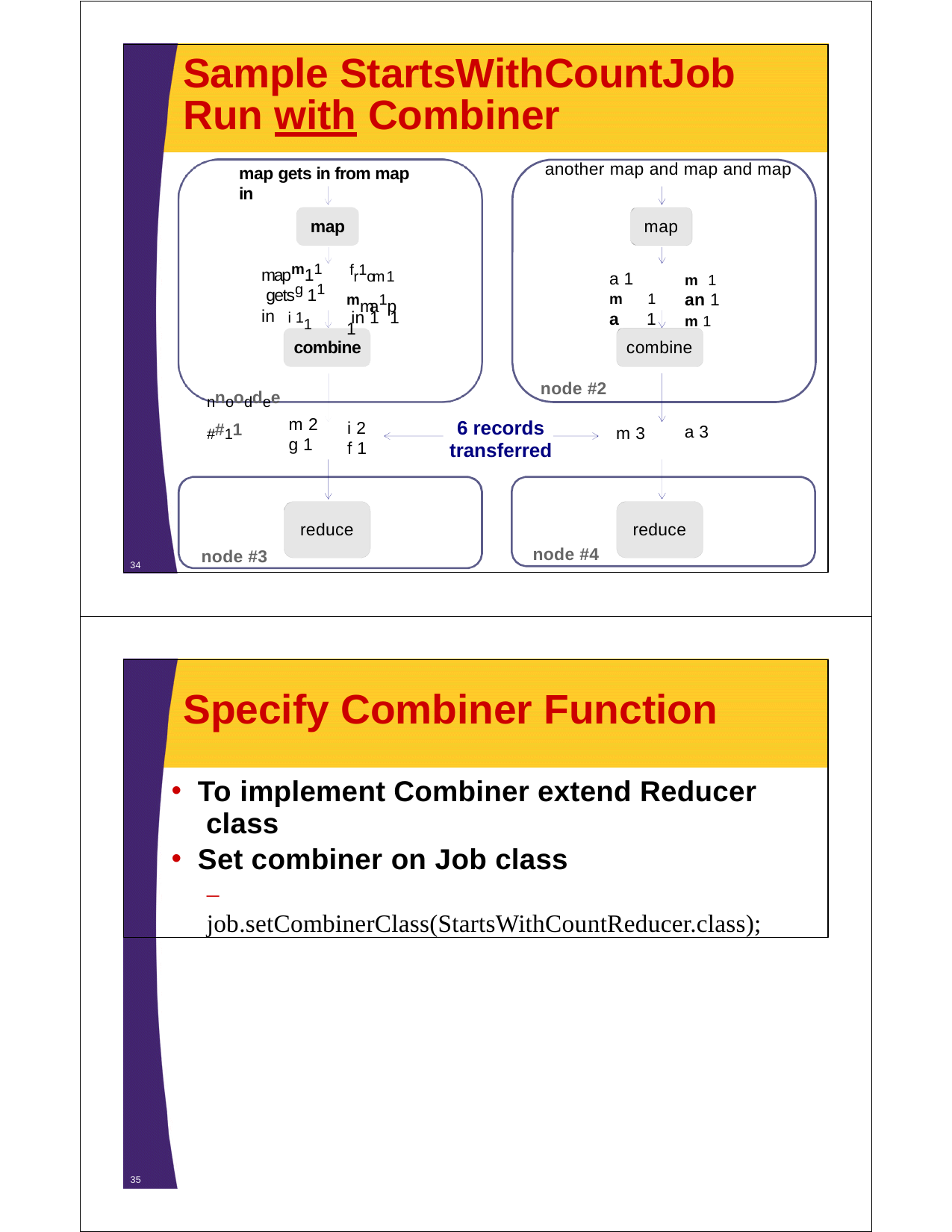

# Sample StartsWithCountJob  Run with Combiner
another map and map and map

map gets in from map in

map
map
a 1	m 1
m	1	an 1
a	1	m 1
mapm11	fr1om 1  getsg 11
mma1p 1
i 11	in 1
in
1

combine	combine
nnooddee ##11
node #2
m 2
g 1
6 records  transferred
i 2  f 1
a 3
m 3

reduce
reduce
node #4
node #3
34

Specify Combiner Function

To implement Combiner extend Reducer  class
Set combiner on Job class
– job.setCombinerClass(StartsWithCountReducer.class);
35